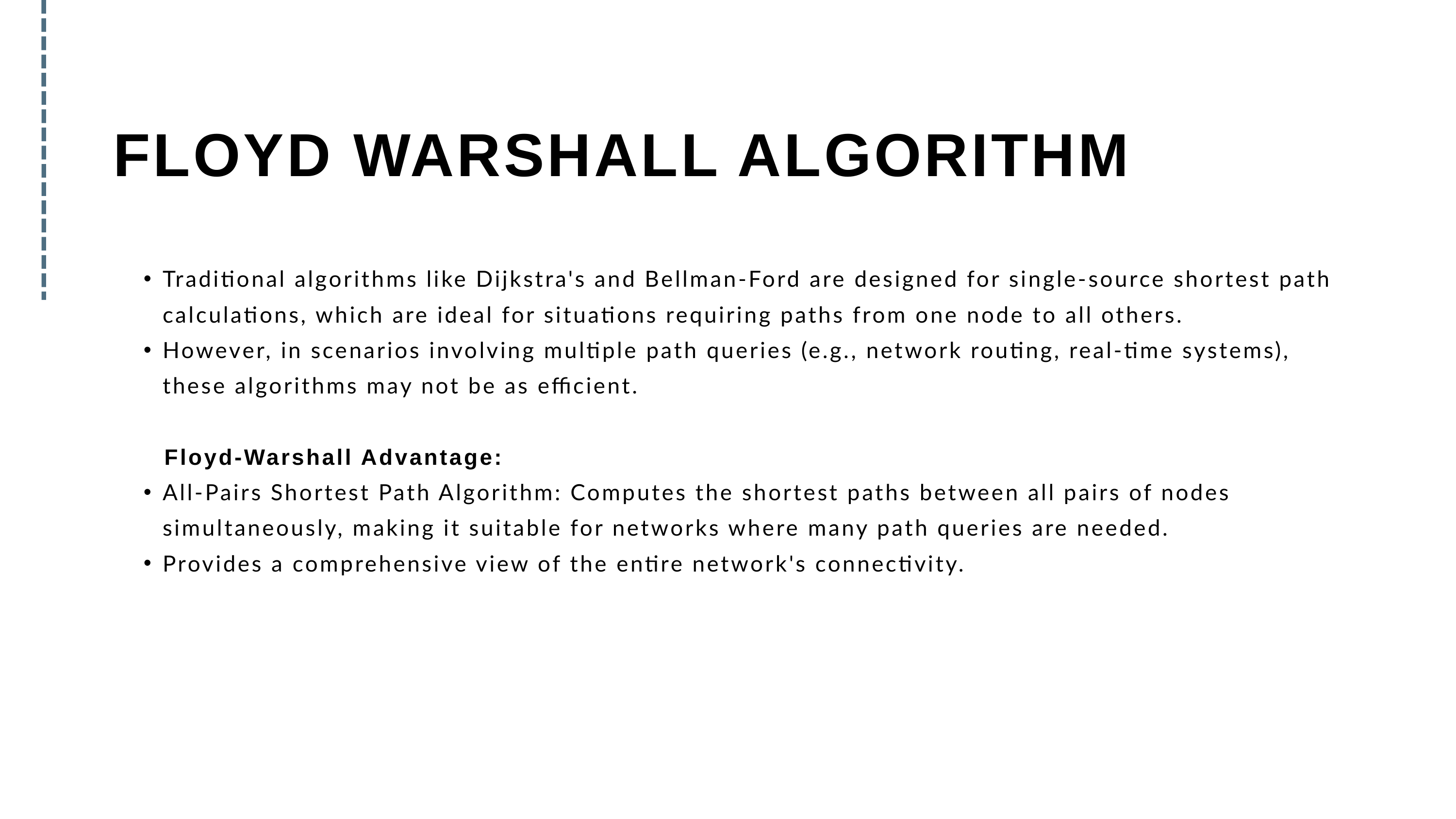

FLOYD WARSHALL ALGORITHM
Traditional algorithms like Dijkstra's and Bellman-Ford are designed for single-source shortest path calculations, which are ideal for situations requiring paths from one node to all others.
However, in scenarios involving multiple path queries (e.g., network routing, real-time systems), these algorithms may not be as efficient.

     Floyd-Warshall Advantage:
All-Pairs Shortest Path Algorithm: Computes the shortest paths between all pairs of nodes simultaneously, making it suitable for networks where many path queries are needed.
Provides a comprehensive view of the entire network's connectivity.